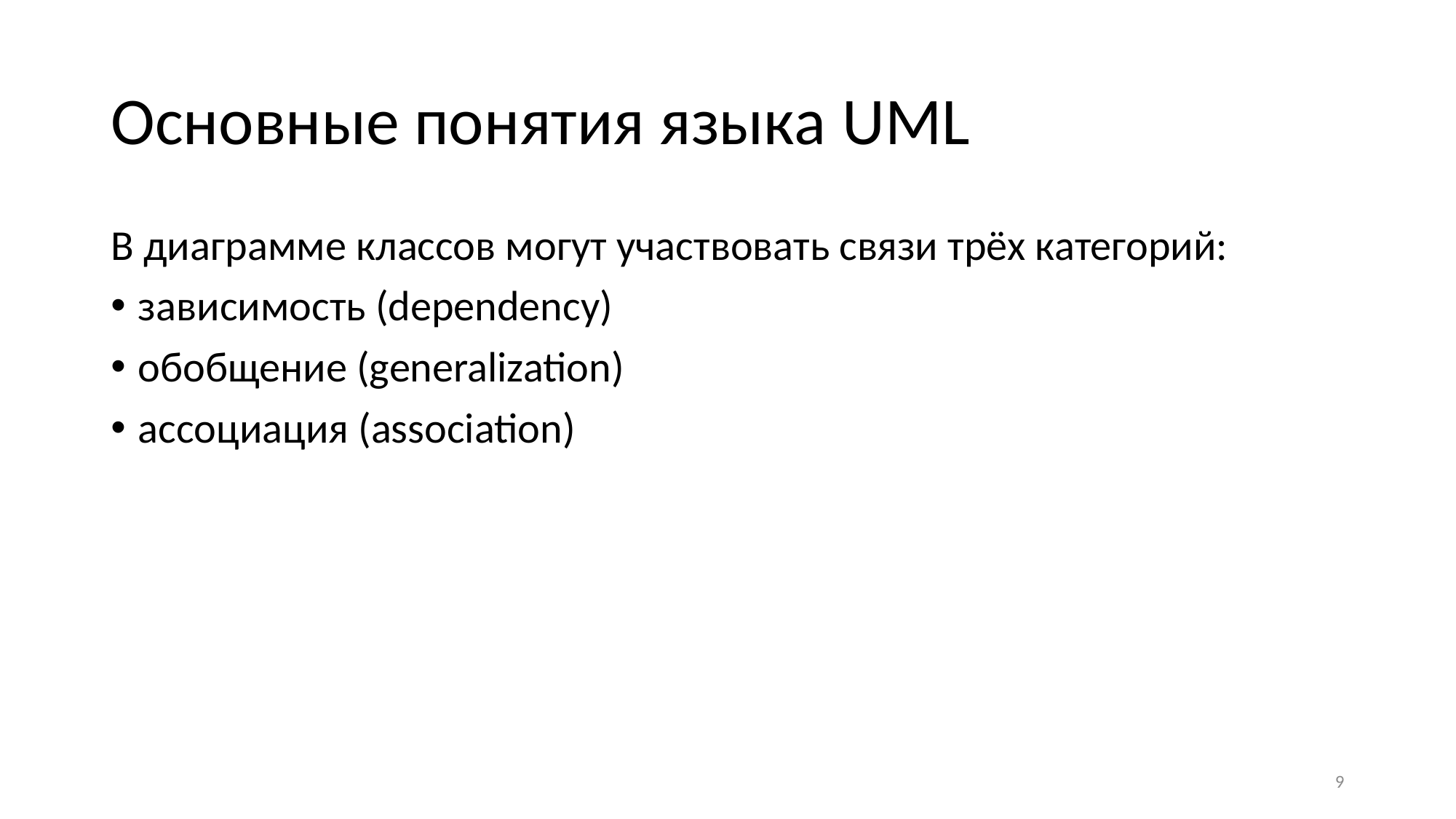

# Основные понятия языка UML
В диаграмме классов могут участвовать связи трёх категорий:
зависимость (dependency)
обобщение (generalization)
ассоциация (association)

9